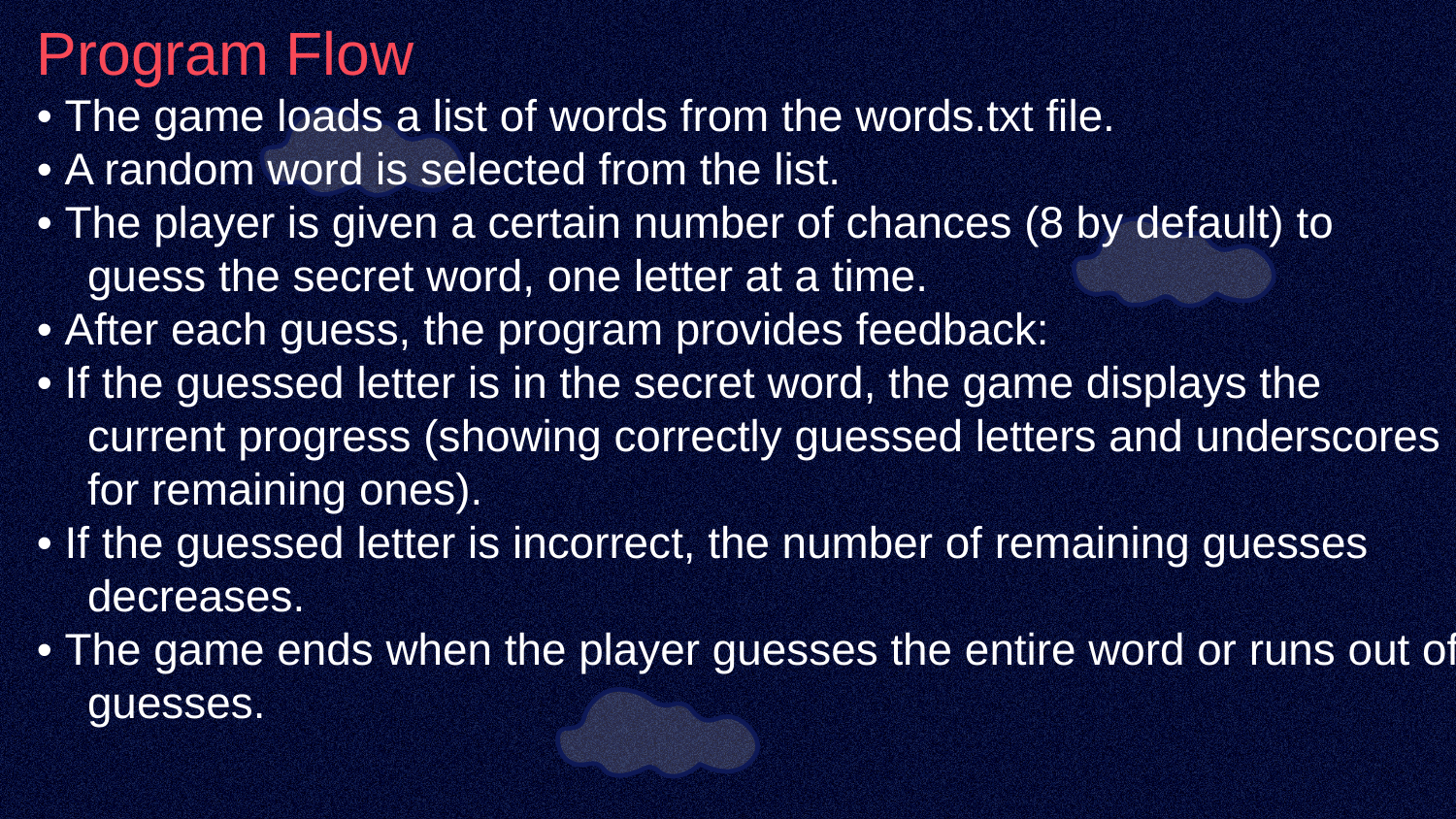

Program Flow
• The game loads a list of words from the words.txt file.
• A random word is selected from the list.
• The player is given a certain number of chances (8 by default) to guess the secret word, one letter at a time.
• After each guess, the program provides feedback:
• If the guessed letter is in the secret word, the game displays the current progress (showing correctly guessed letters and underscores for remaining ones).
• If the guessed letter is incorrect, the number of remaining guesses decreases.
• The game ends when the player guesses the entire word or runs out of guesses.